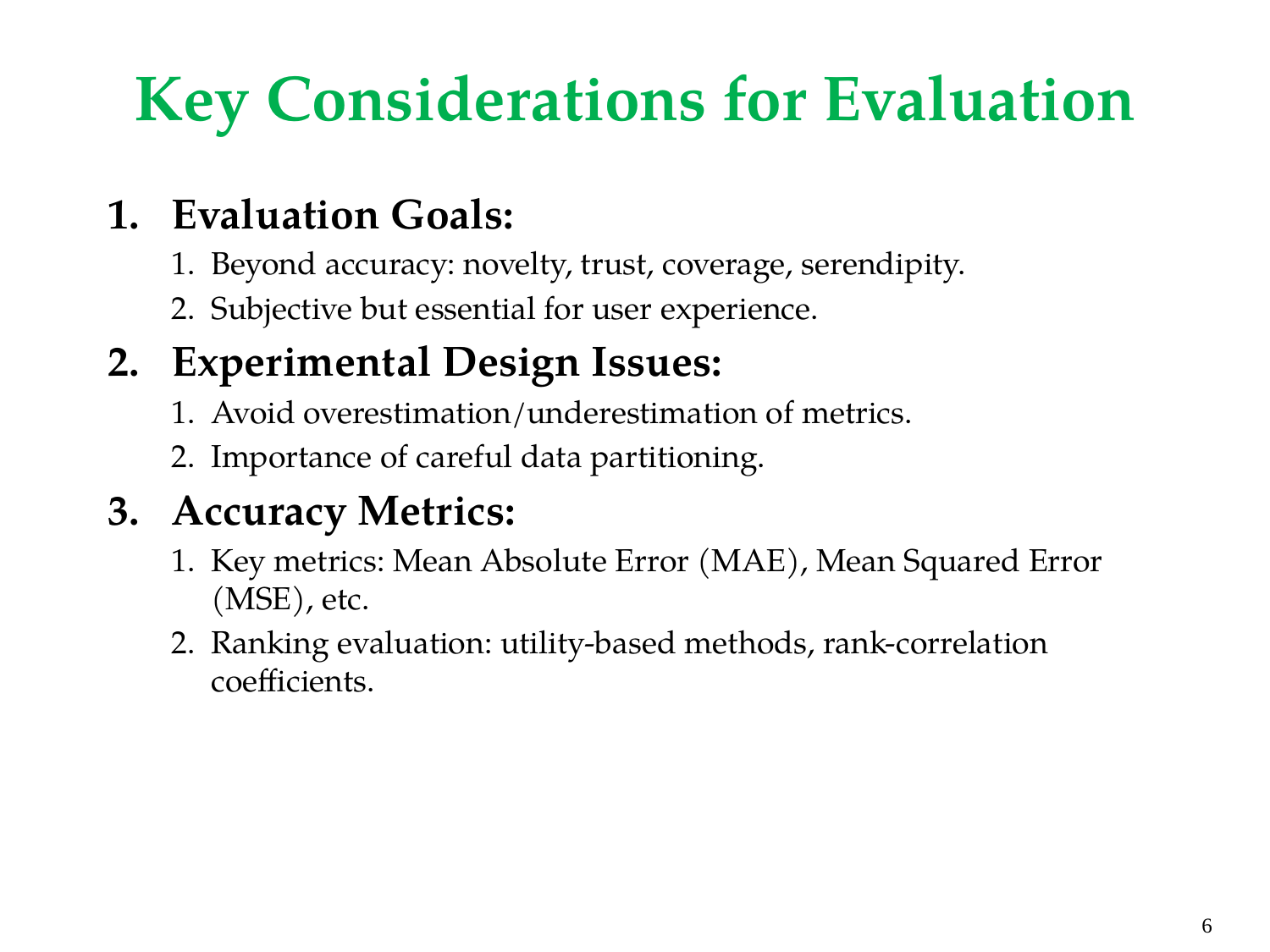

# Key Considerations for Evaluation
Evaluation Goals:
Beyond accuracy: novelty, trust, coverage, serendipity.
Subjective but essential for user experience.
Experimental Design Issues:
Avoid overestimation/underestimation of metrics.
Importance of careful data partitioning.
Accuracy Metrics:
Key metrics: Mean Absolute Error (MAE), Mean Squared Error (MSE), etc.
Ranking evaluation: utility-based methods, rank-correlation coefficients.

6